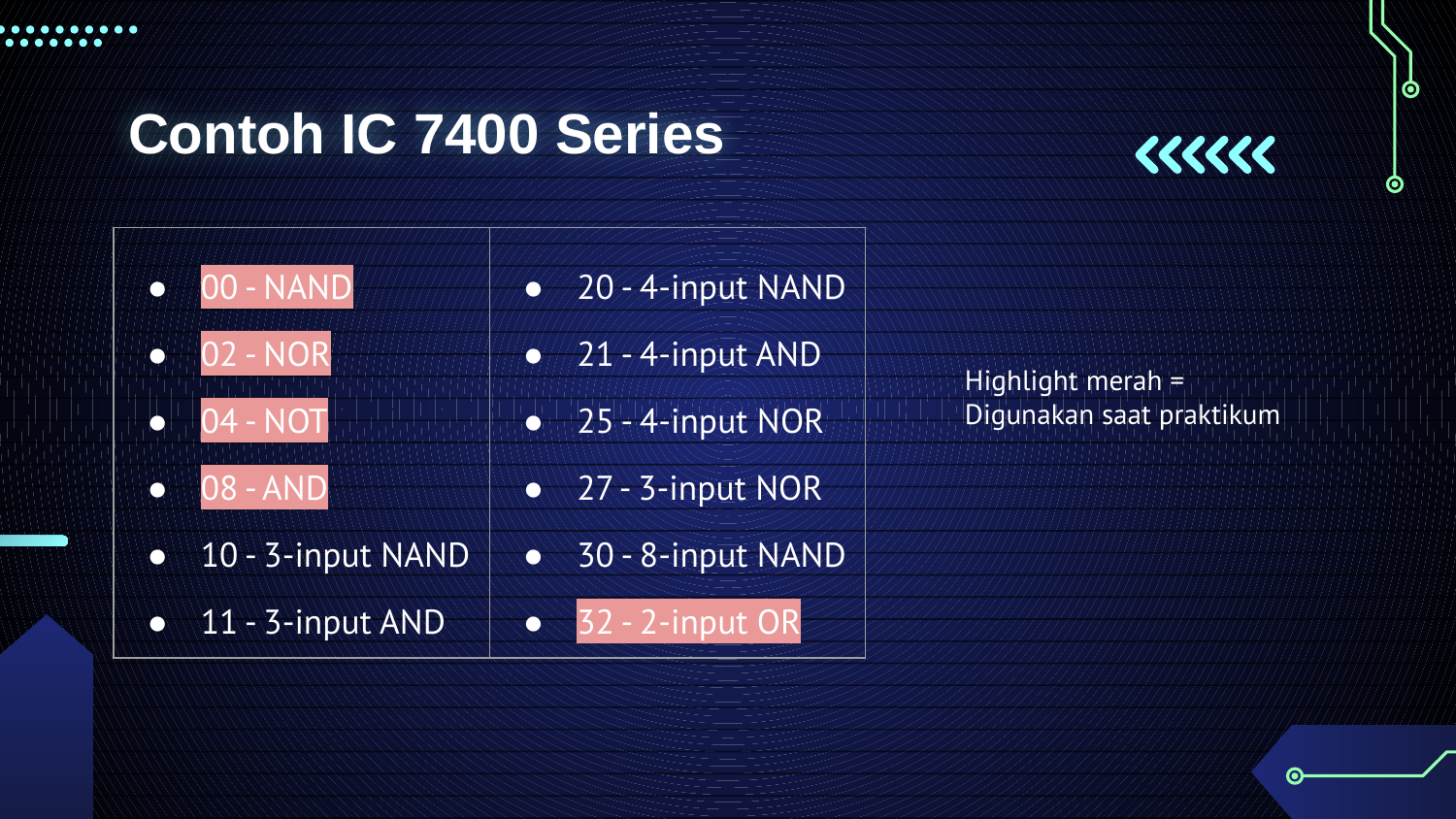

# Contoh IC 7400 Series

| 00 - NAND 02 - NOR 04 - NOT 08 - AND 10 - 3-input NAND 11 - 3-input AND | 20 - 4-input NAND 21 - 4-input AND 25 - 4-input NOR 27 - 3-input NOR 30 - 8-input NAND 32 - 2-input OR |
| --- | --- |
Highlight merah = Digunakan saat praktikum